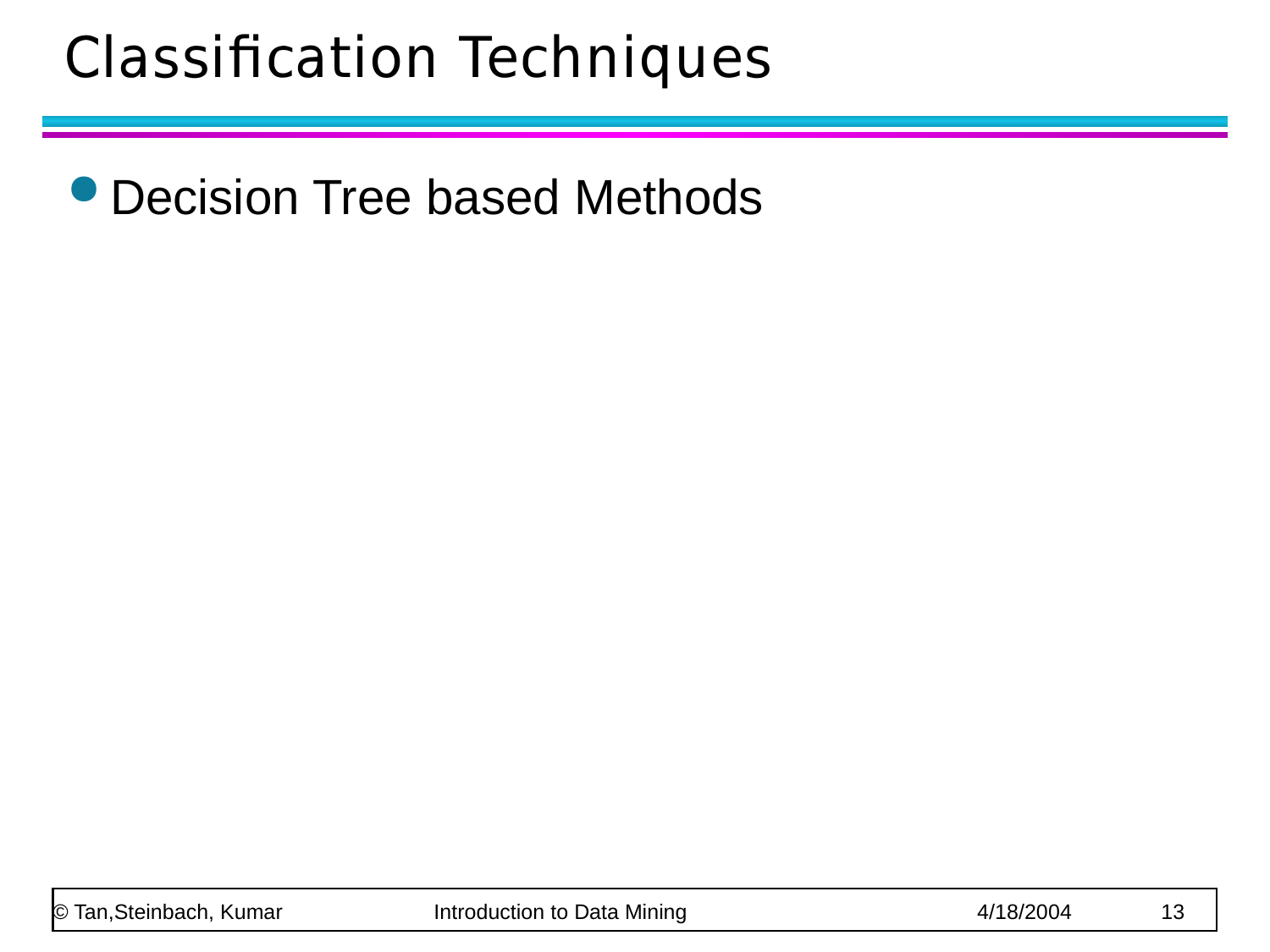

# Classification Techniques
Decision Tree based Methods